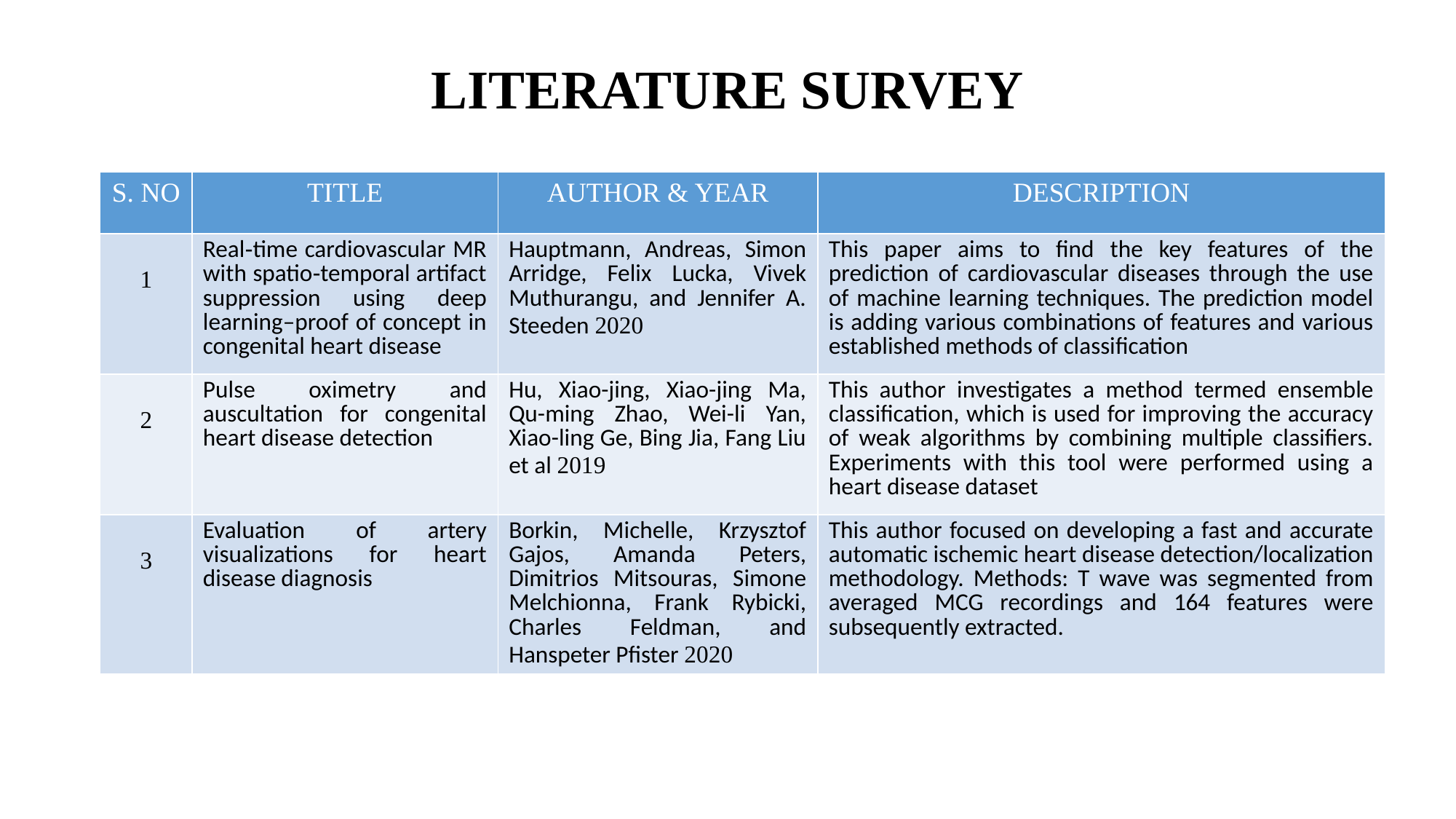

# LITERATURE SURVEY
| S. NO | TITLE | AUTHOR & YEAR | DESCRIPTION |
| --- | --- | --- | --- |
| 1 | Real‐time cardiovascular MR with spatio‐temporal artifact suppression using deep learning–proof of concept in congenital heart disease | Hauptmann, Andreas, Simon Arridge, Felix Lucka, Vivek Muthurangu, and Jennifer A. Steeden 2020 | This paper aims to find the key features of the prediction of cardiovascular diseases through the use of machine learning techniques. The prediction model is adding various combinations of features and various established methods of classification |
| 2 | Pulse oximetry and auscultation for congenital heart disease detection | Hu, Xiao-jing, Xiao-jing Ma, Qu-ming Zhao, Wei-li Yan, Xiao-ling Ge, Bing Jia, Fang Liu et al 2019 | This author investigates a method termed ensemble classification, which is used for improving the accuracy of weak algorithms by combining multiple classifiers. Experiments with this tool were performed using a heart disease dataset |
| 3 | Evaluation of artery visualizations for heart disease diagnosis | Borkin, Michelle, Krzysztof Gajos, Amanda Peters, Dimitrios Mitsouras, Simone Melchionna, Frank Rybicki, Charles Feldman, and Hanspeter Pfister 2020 | This author focused on developing a fast and accurate automatic ischemic heart disease detection/localization methodology. Methods: T wave was segmented from averaged MCG recordings and 164 features were subsequently extracted. |